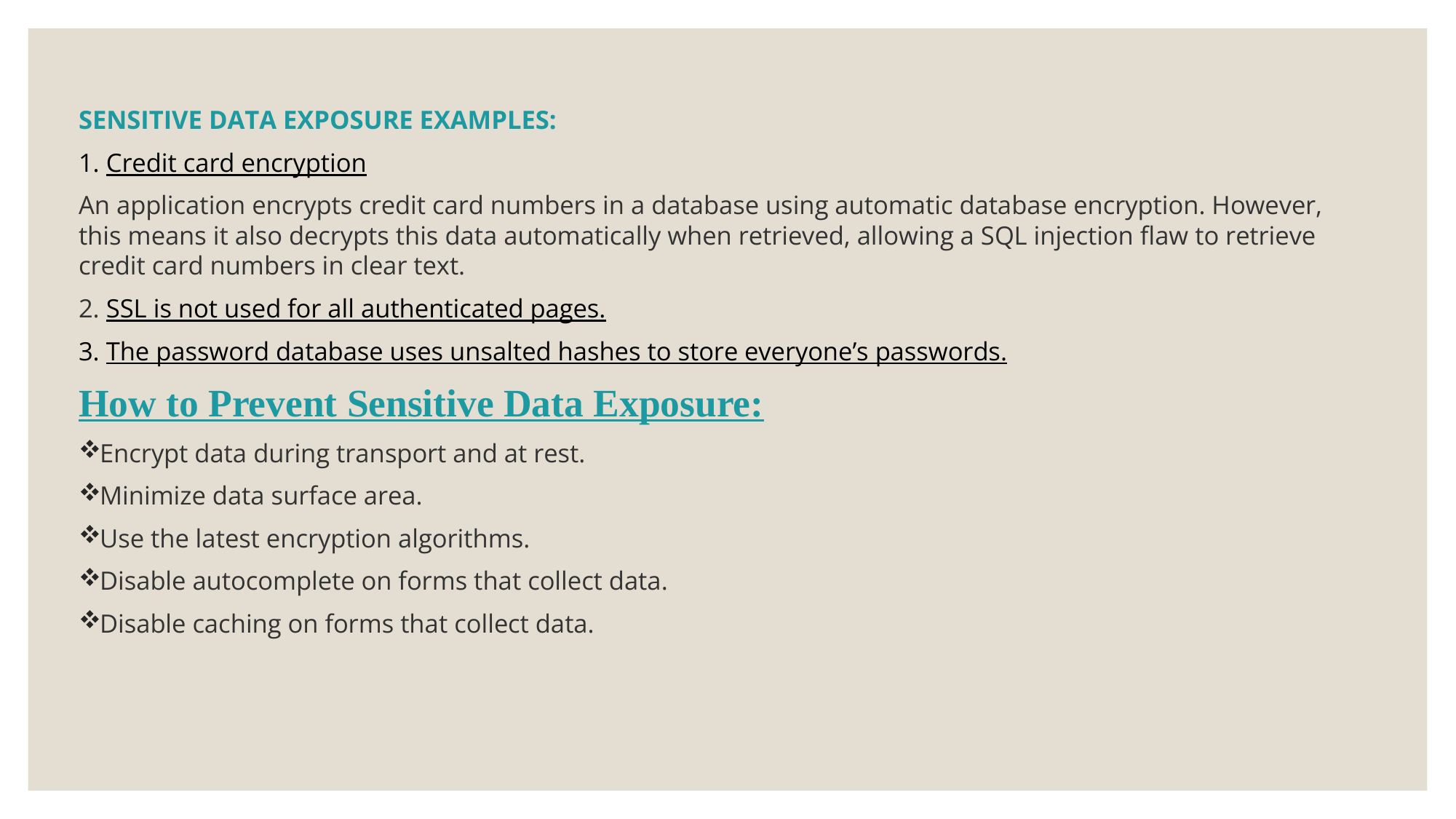

SENSITIVE DATA EXPOSURE EXAMPLES:
1. Credit card encryption
An application encrypts credit card numbers in a database using automatic database encryption. However, this means it also decrypts this data automatically when retrieved, allowing a SQL injection flaw to retrieve credit card numbers in clear text.
2. SSL is not used for all authenticated pages.
3. The password database uses unsalted hashes to store everyone’s passwords.
How to Prevent Sensitive Data Exposure:
Encrypt data during transport and at rest.
Minimize data surface area.
Use the latest encryption algorithms.
Disable autocomplete on forms that collect data.
Disable caching on forms that collect data.